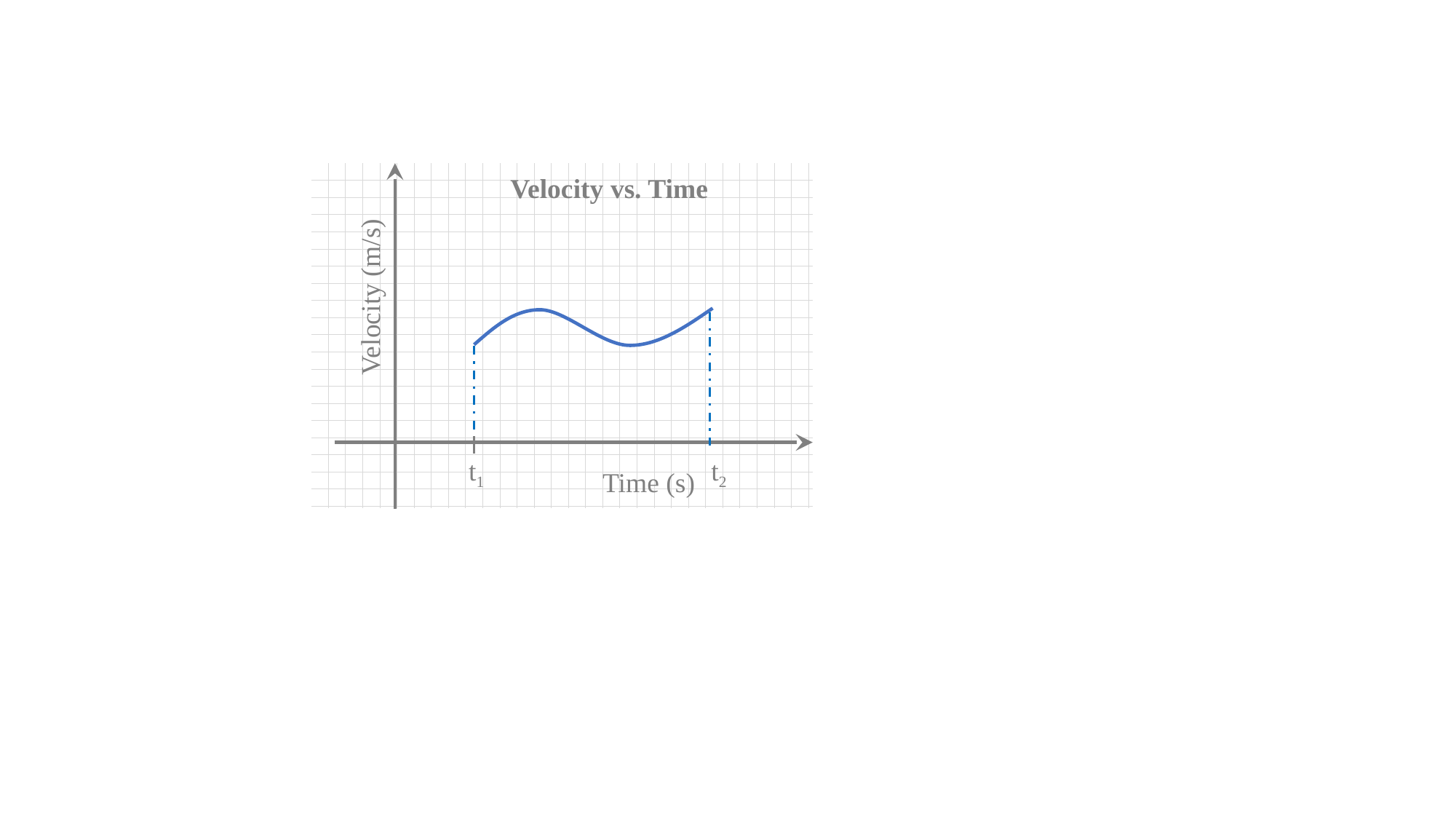

Velocity vs. Time
Velocity (m/s)

t1
t2
Time (s)